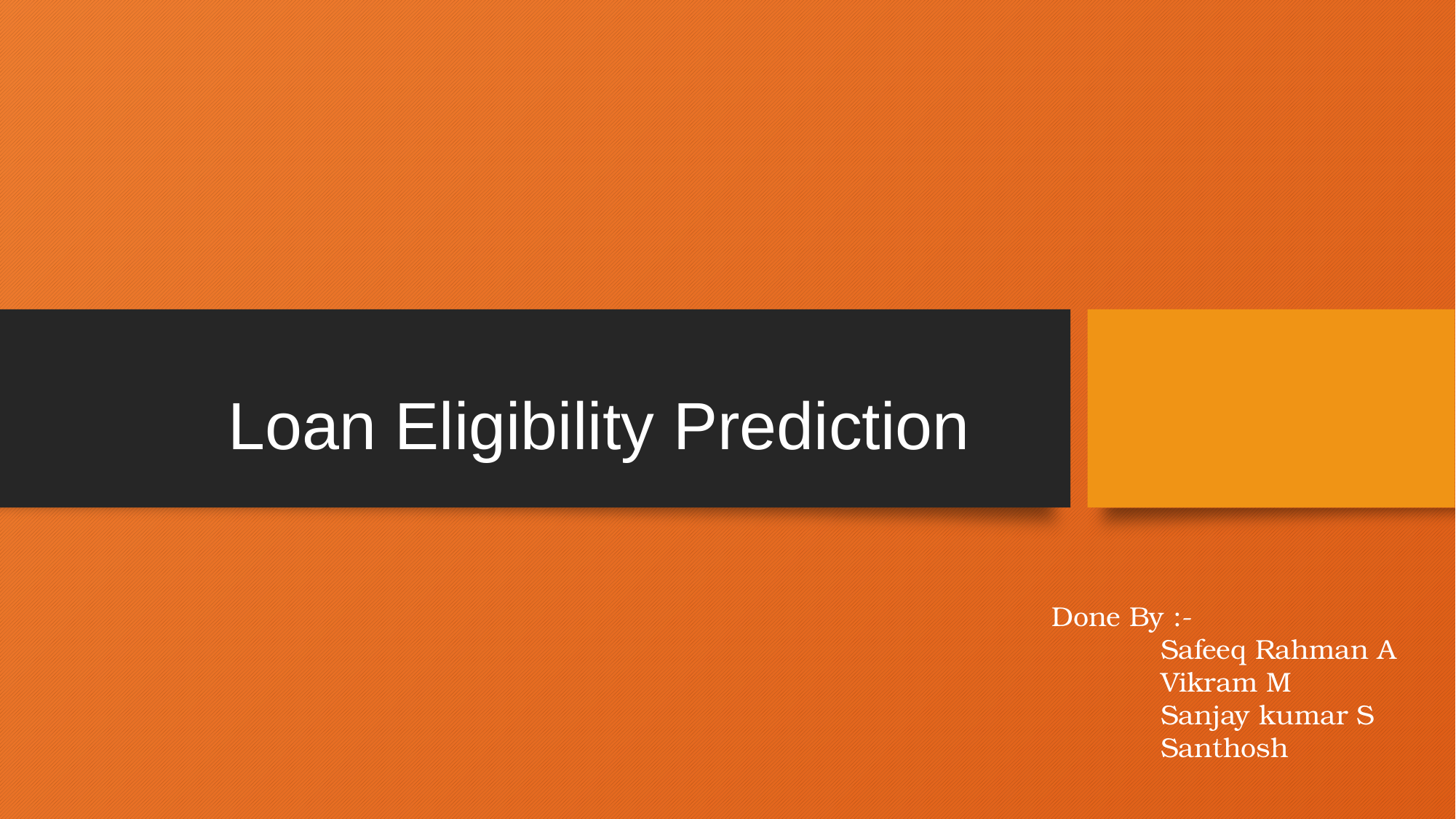

# Loan Eligibility Prediction
Done By :-
    	Safeeq Rahman A
     	Vikram M
     	Sanjay kumar S
     	Santhosh